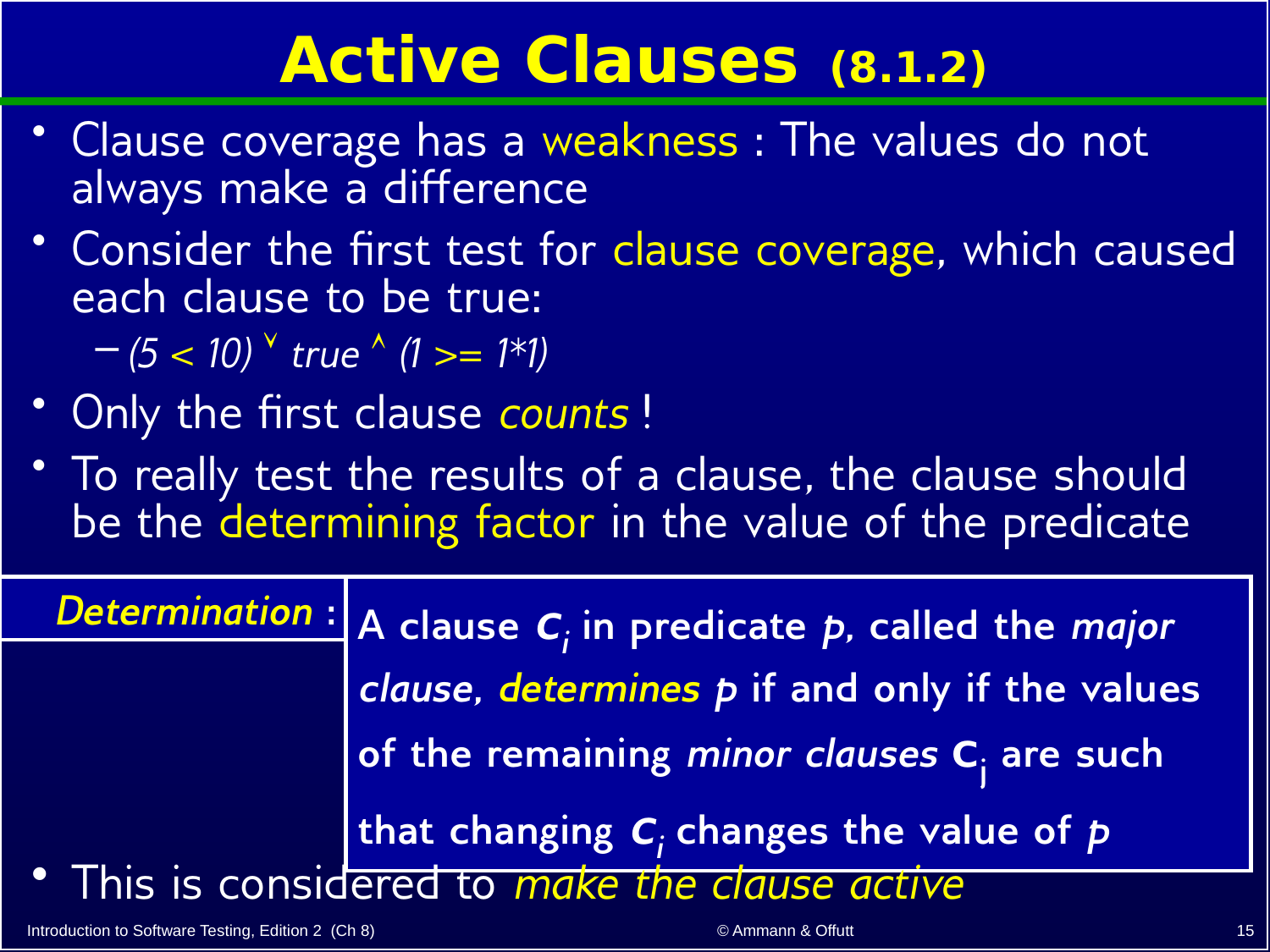

# Active Clauses  (8.1.2)
Clause coverage has a weakness : The values do not always make a difference
Consider the first test for clause coverage, which caused each clause to be true:
(5 < 10) ∨ true ∧ (1 >= 1*1)
Only the first clause counts !
To really test the results of a clause, the clause should be the determining factor in the value of the predicate
Determination :
A clause ci in predicate p, called the major clause, determines p if and only if the values of the remaining minor clauses cj are such that changing ci changes the value of p
This is considered to make the clause active
15
© Ammann & Offutt
Introduction to Software Testing, Edition 2  (Ch 8)